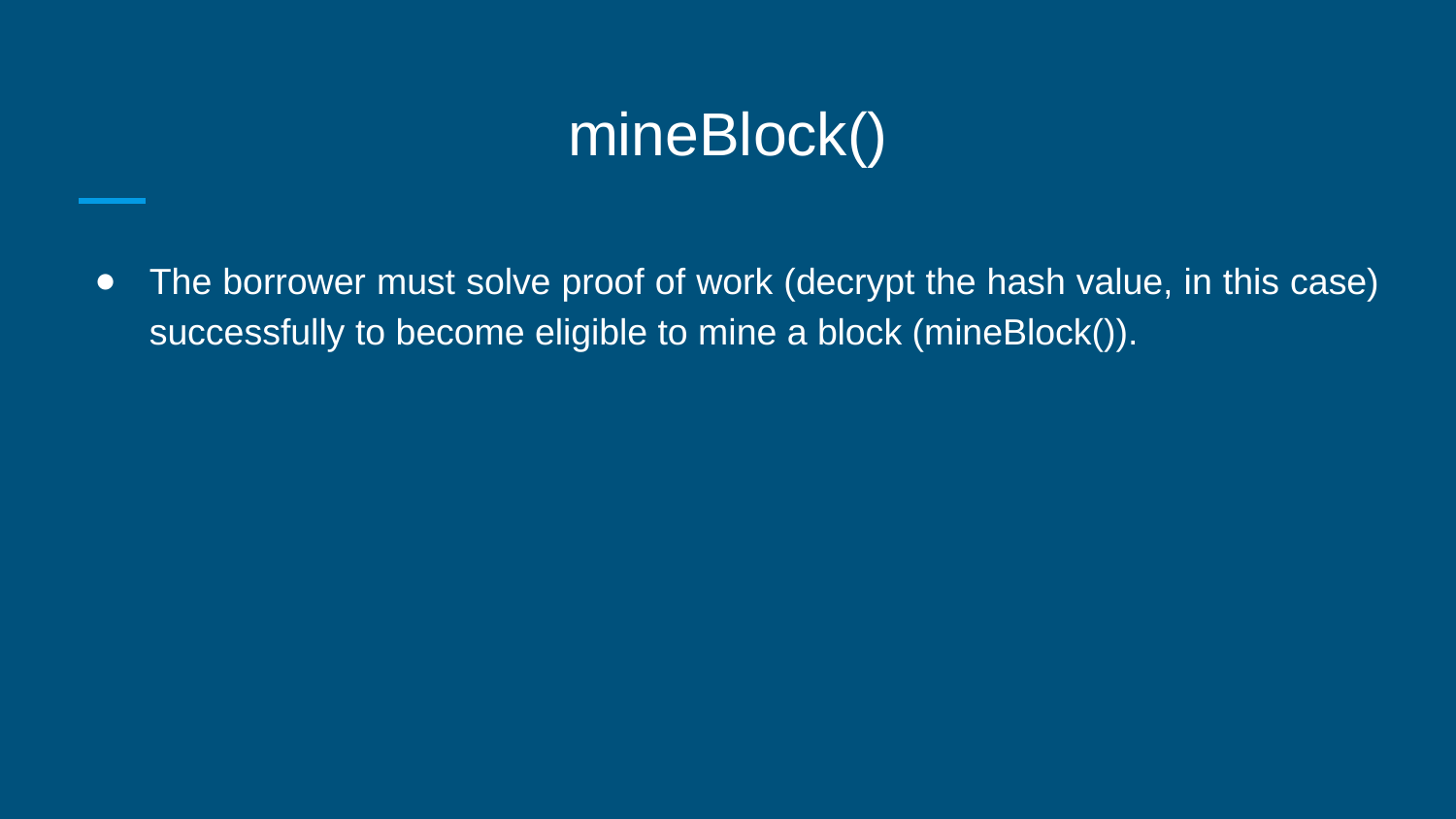

# mineBlock()
The borrower must solve proof of work (decrypt the hash value, in this case) successfully to become eligible to mine a block (mineBlock()).